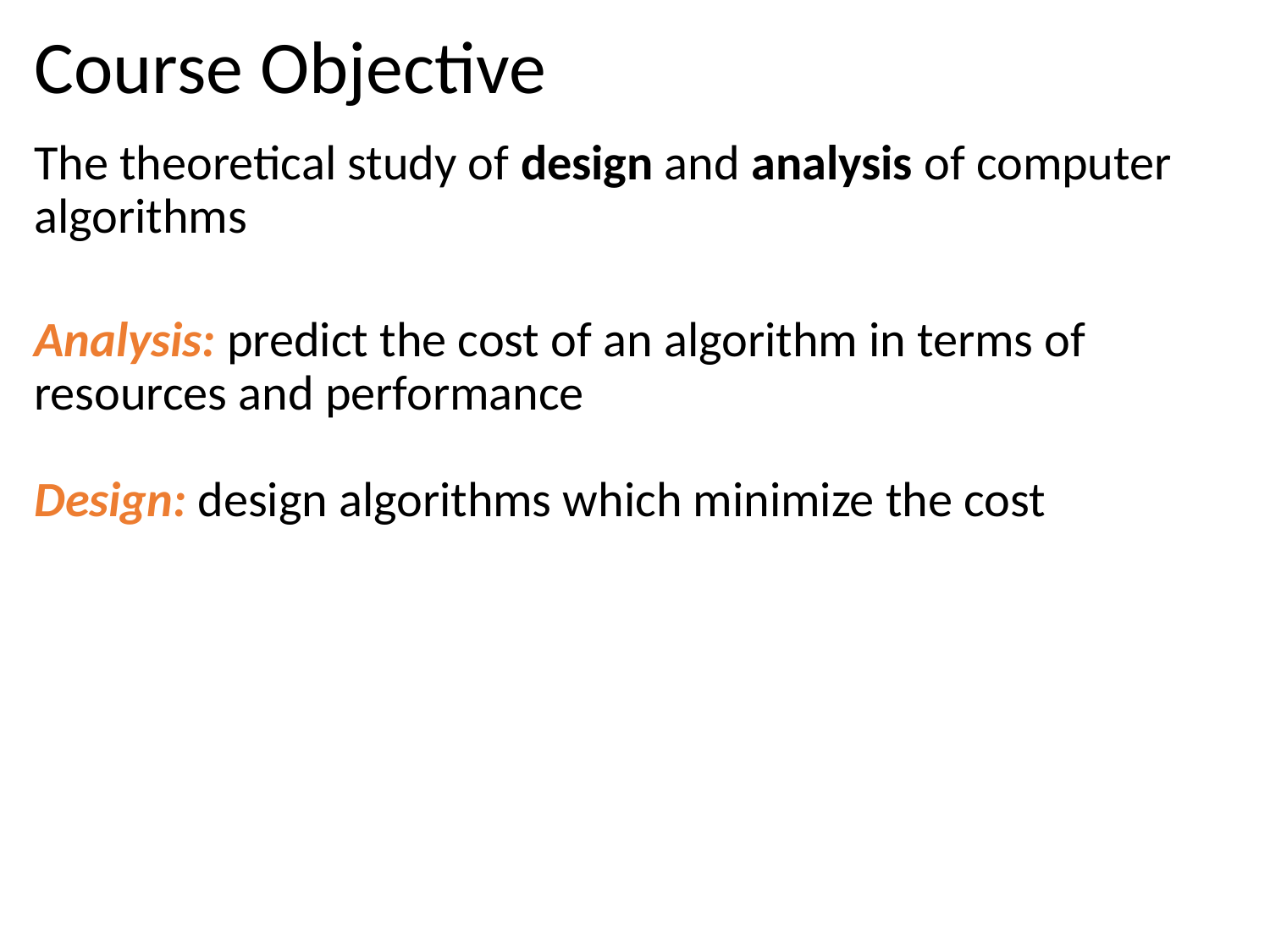

# Course Objective
The theoretical study of design and analysis of computer algorithms

Analysis: predict the cost of an algorithm in terms of resources and performance

Design: design algorithms which minimize the cost